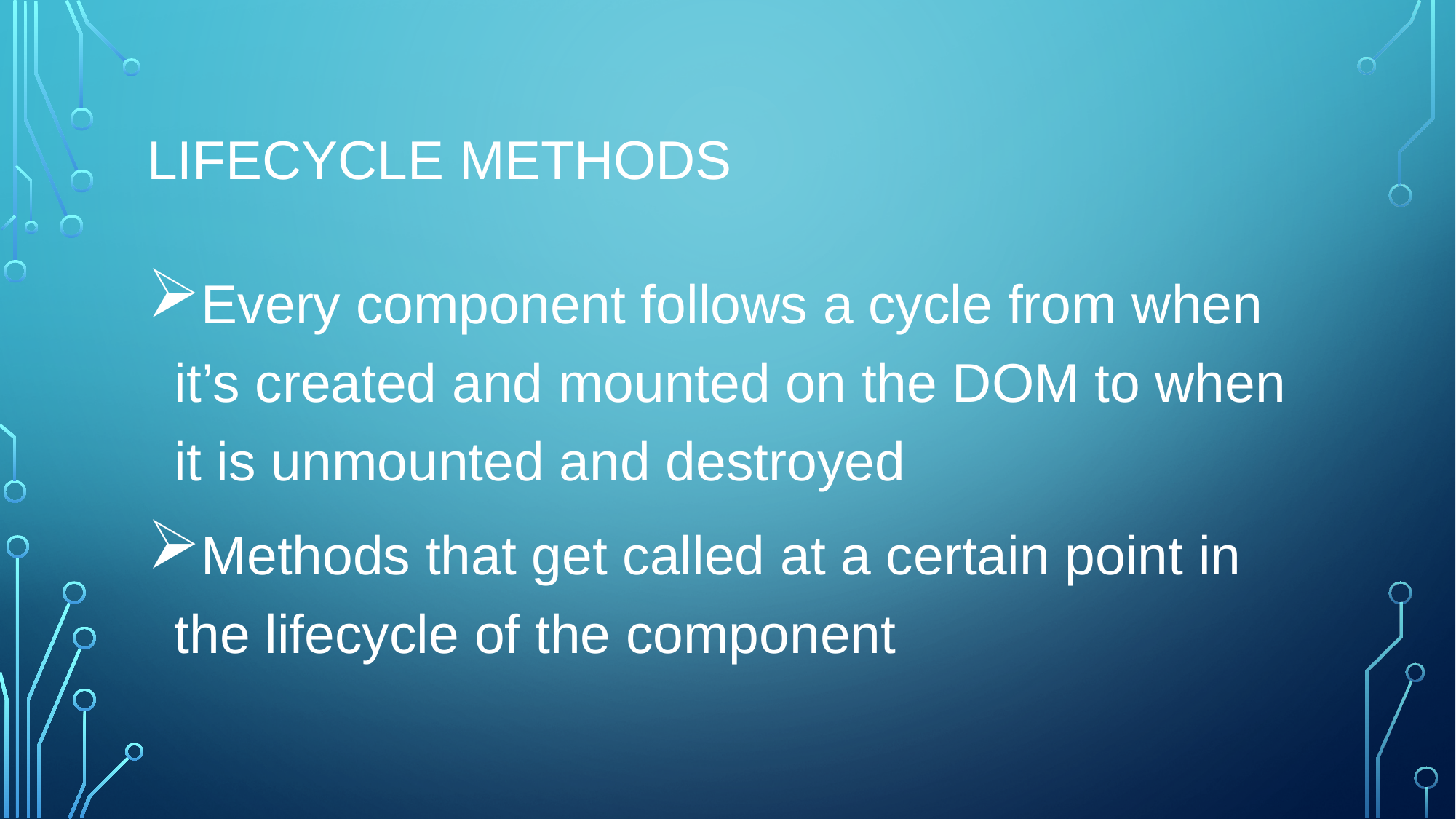

# Lifecycle Methods
Every component follows a cycle from when it’s created and mounted on the DOM to when it is unmounted and destroyed
Methods that get called at a certain point in the lifecycle of the component